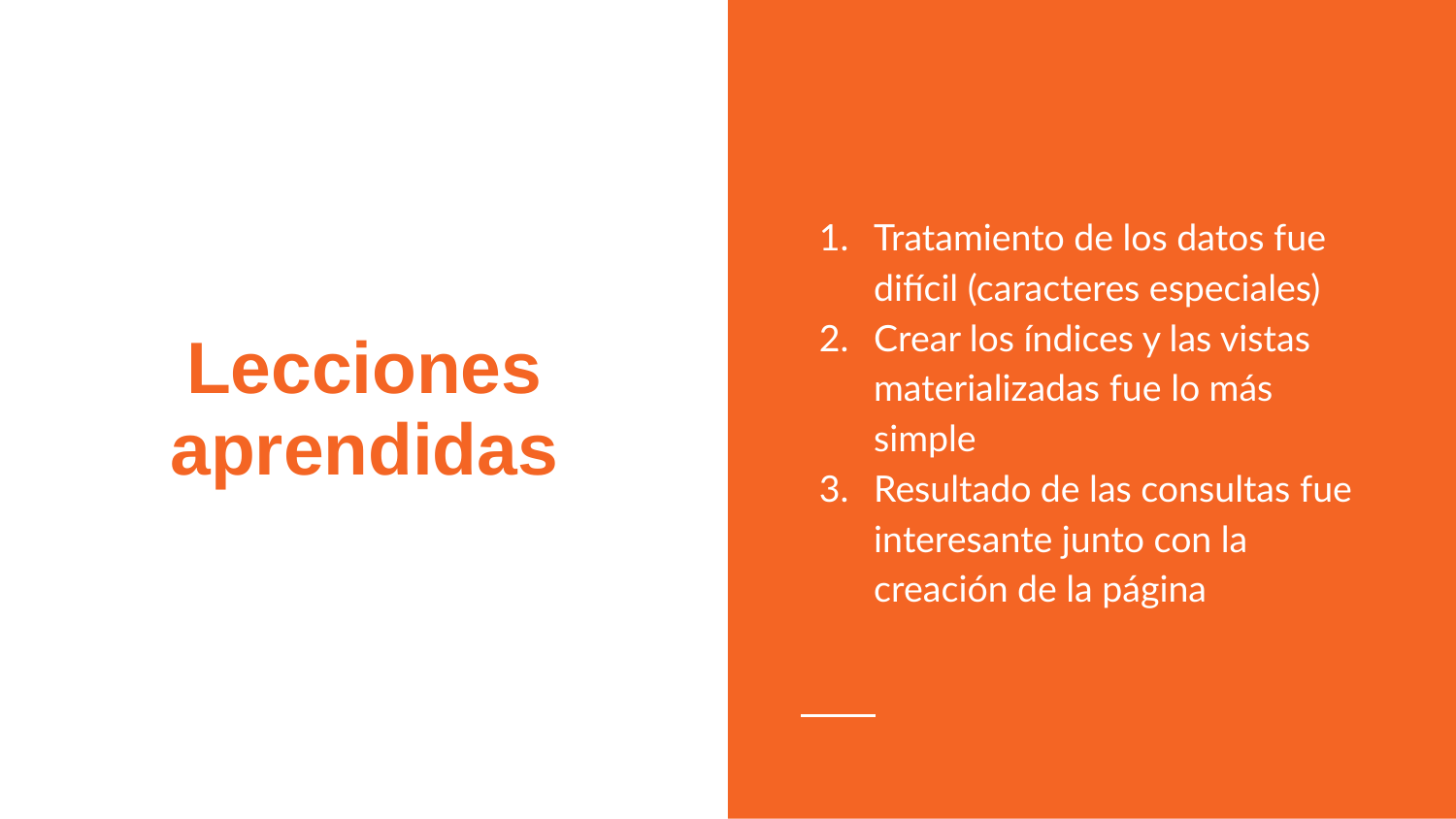

Tratamiento de los datos fue difícil (caracteres especiales)
Crear los índices y las vistas materializadas fue lo más simple
Resultado de las consultas fue interesante junto con la creación de la página
# Lecciones aprendidas